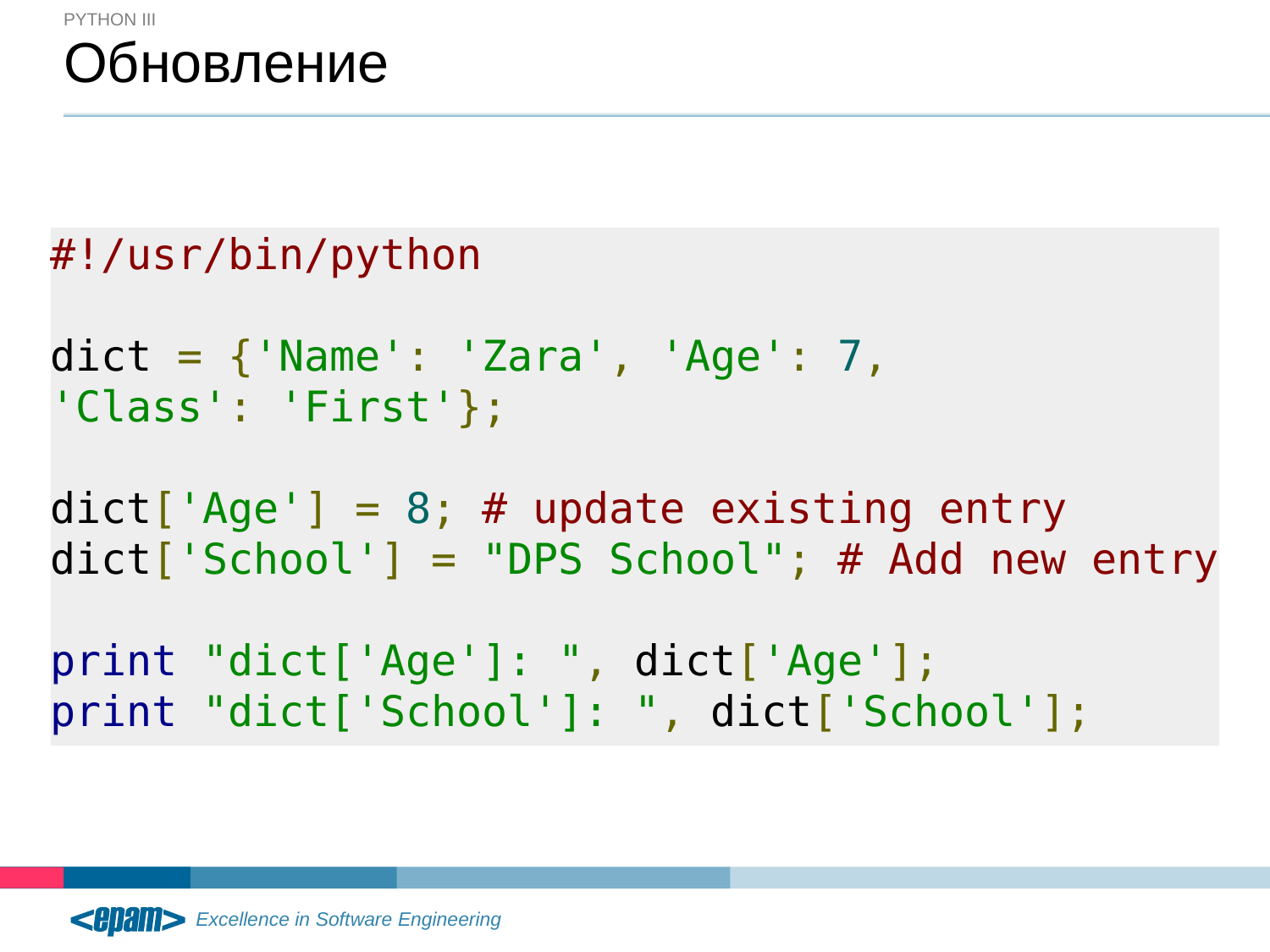

Python III
# Обновление

#!/usr/bin/python

dict = {'Name': 'Zara', 'Age': 7,
'Class': 'First'};

dict['Age'] = 8; # update existing entry
dict['School'] = "DPS School"; # Add new entry

print "dict['Age']: ", dict['Age'];
print "dict['School']: ", dict['School'];